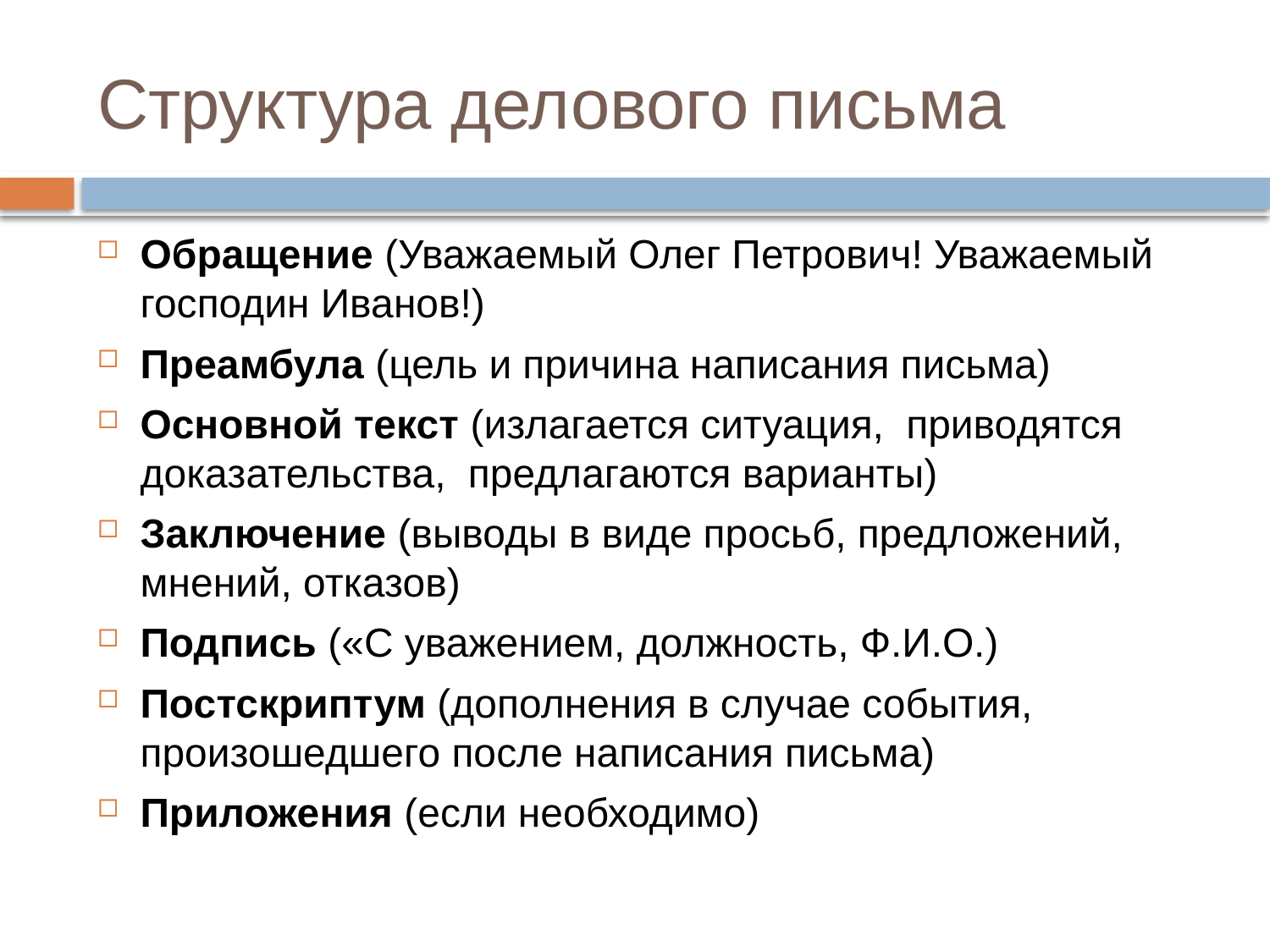

# Структура делового письма
Обращение (Уважаемый Олег Петрович! Уважаемый господин Иванов!)
Преамбула (цель и причина написания письма)
Основной текст (излагается ситуация,  приводятся доказательства,  предлагаются варианты)
Заключение (выводы в виде просьб, предложений, мнений, отказов)
Подпись («С уважением, должность, Ф.И.О.)
Постскриптум (дополнения в случае события, произошедшего после написания письма)
Приложения (если необходимо)